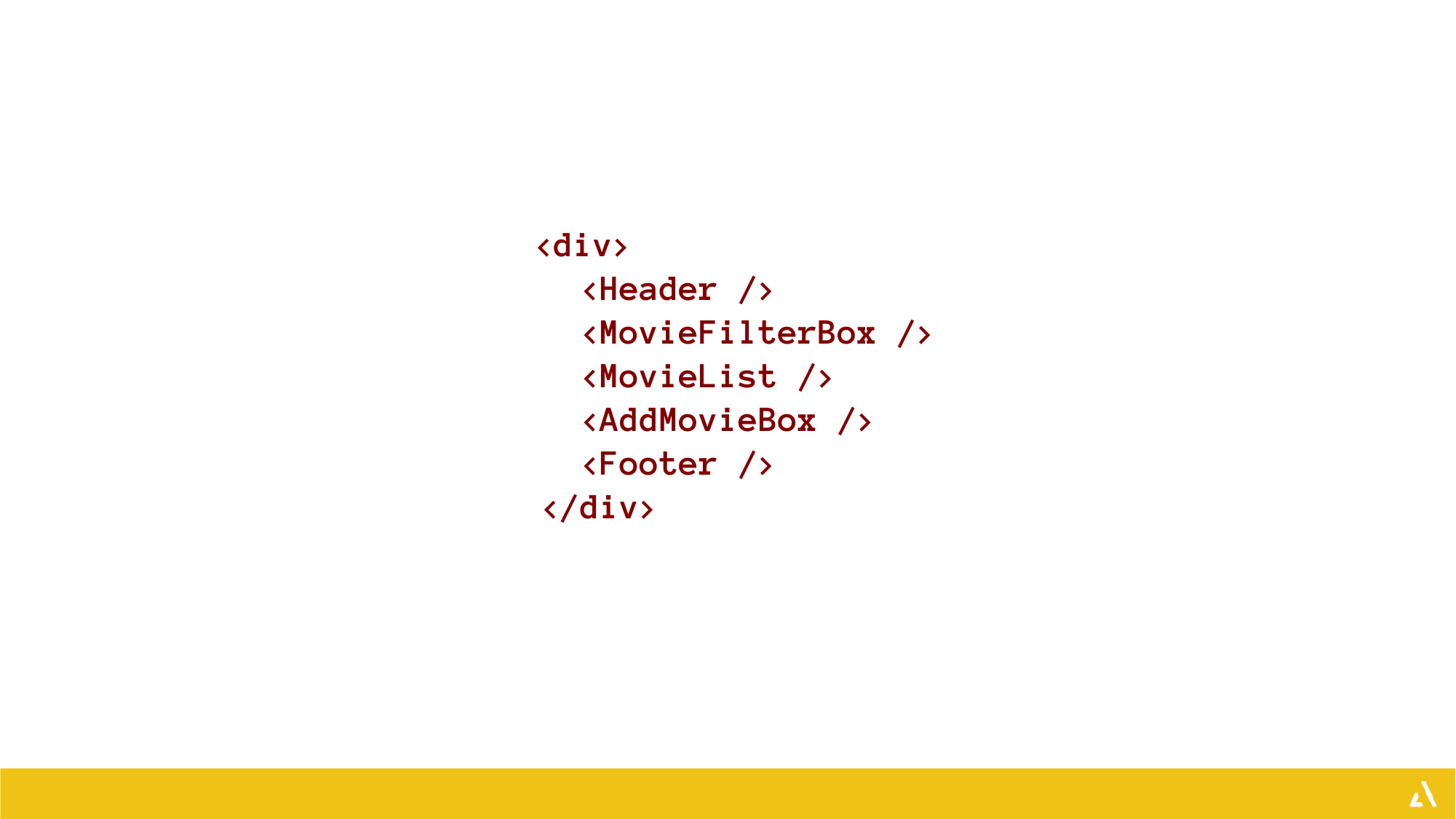

<div>
        <Header />
        <MovieFilterBox />
        <MovieList />
        <AddMovieBox />
        <Footer />
      </div>